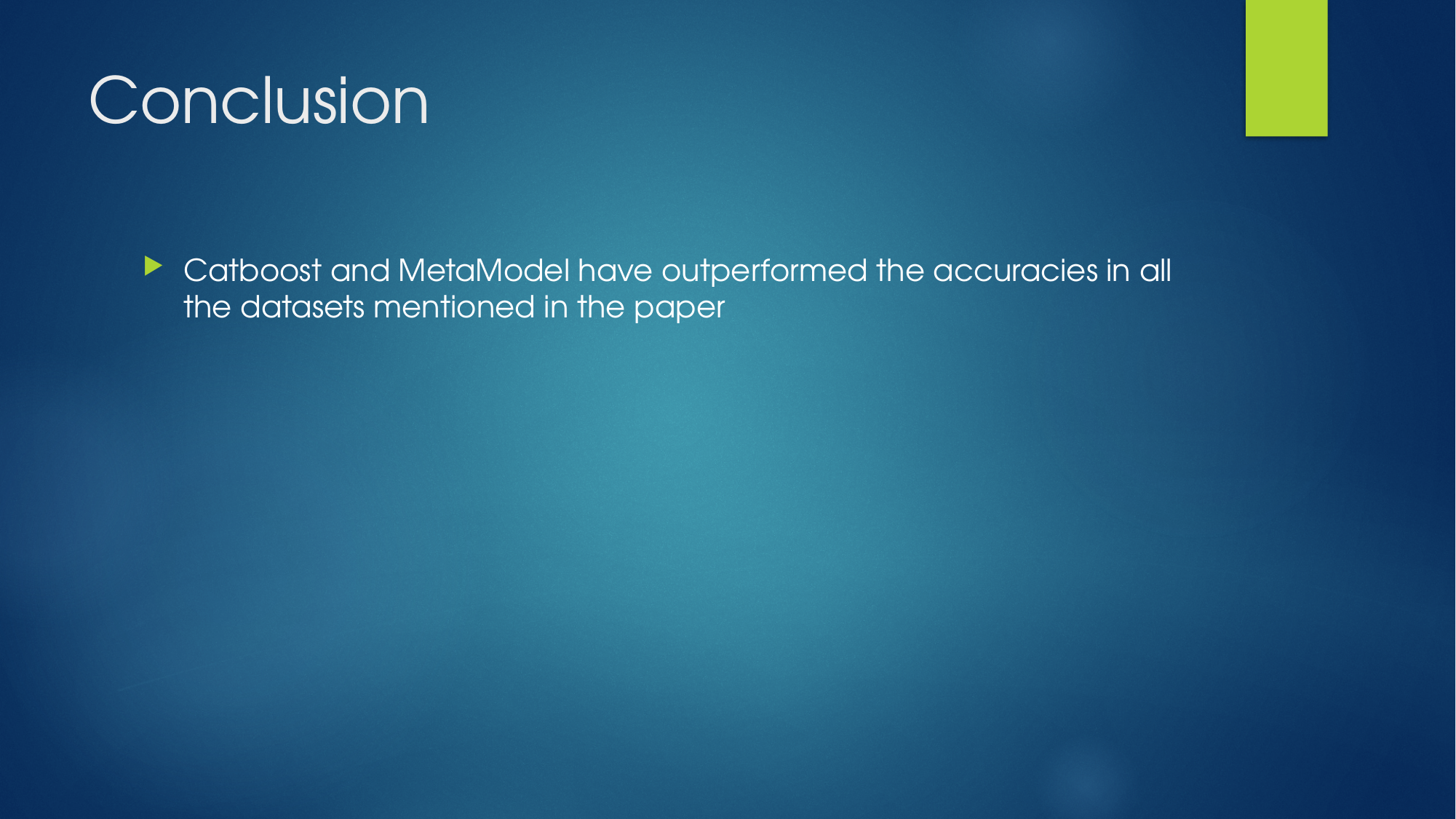

# Conclusion
Catboost and MetaModel have outperformed the accuracies in all the datasets mentioned in the paper